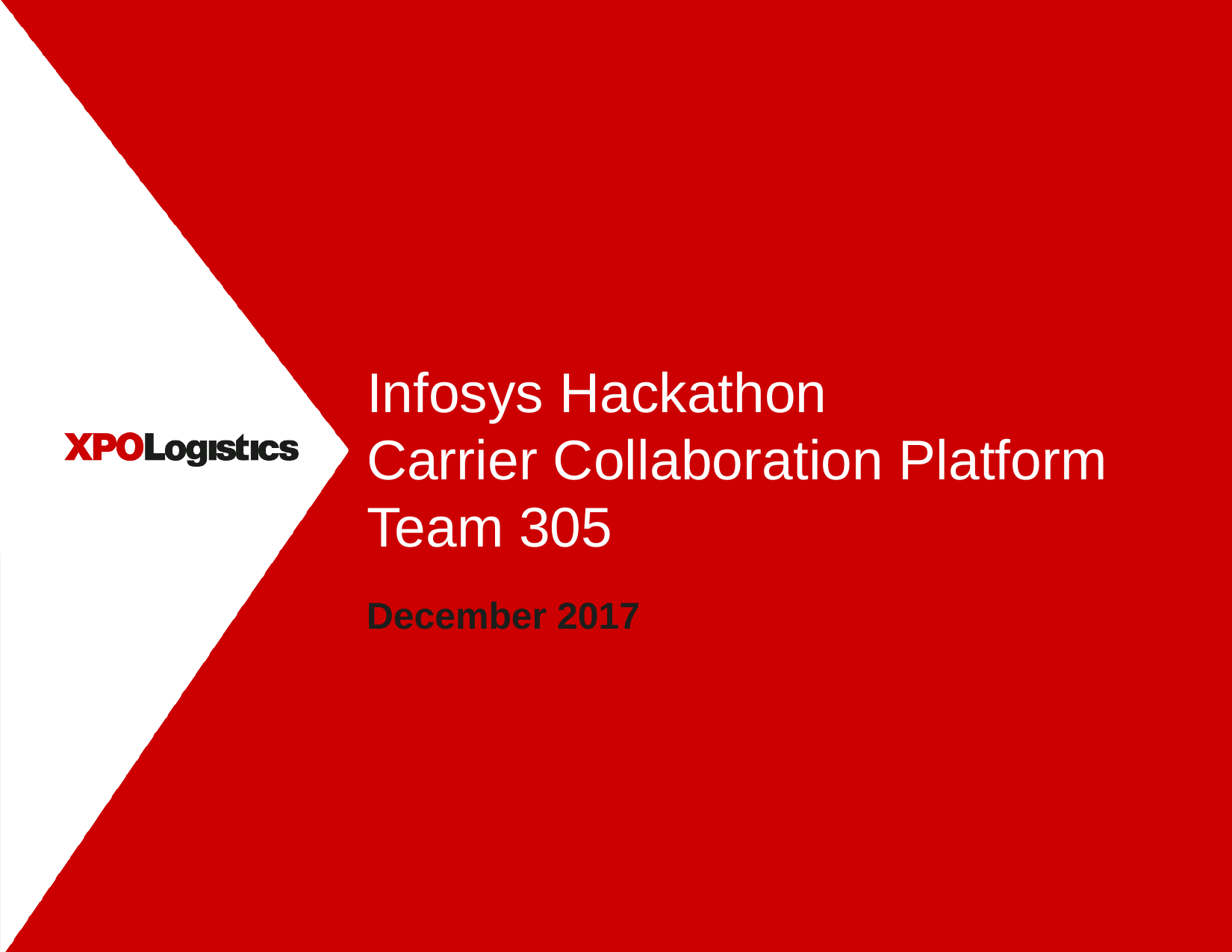

Infosys Hackathon
Carrier Collaboration Platform
Team 305
December 2017